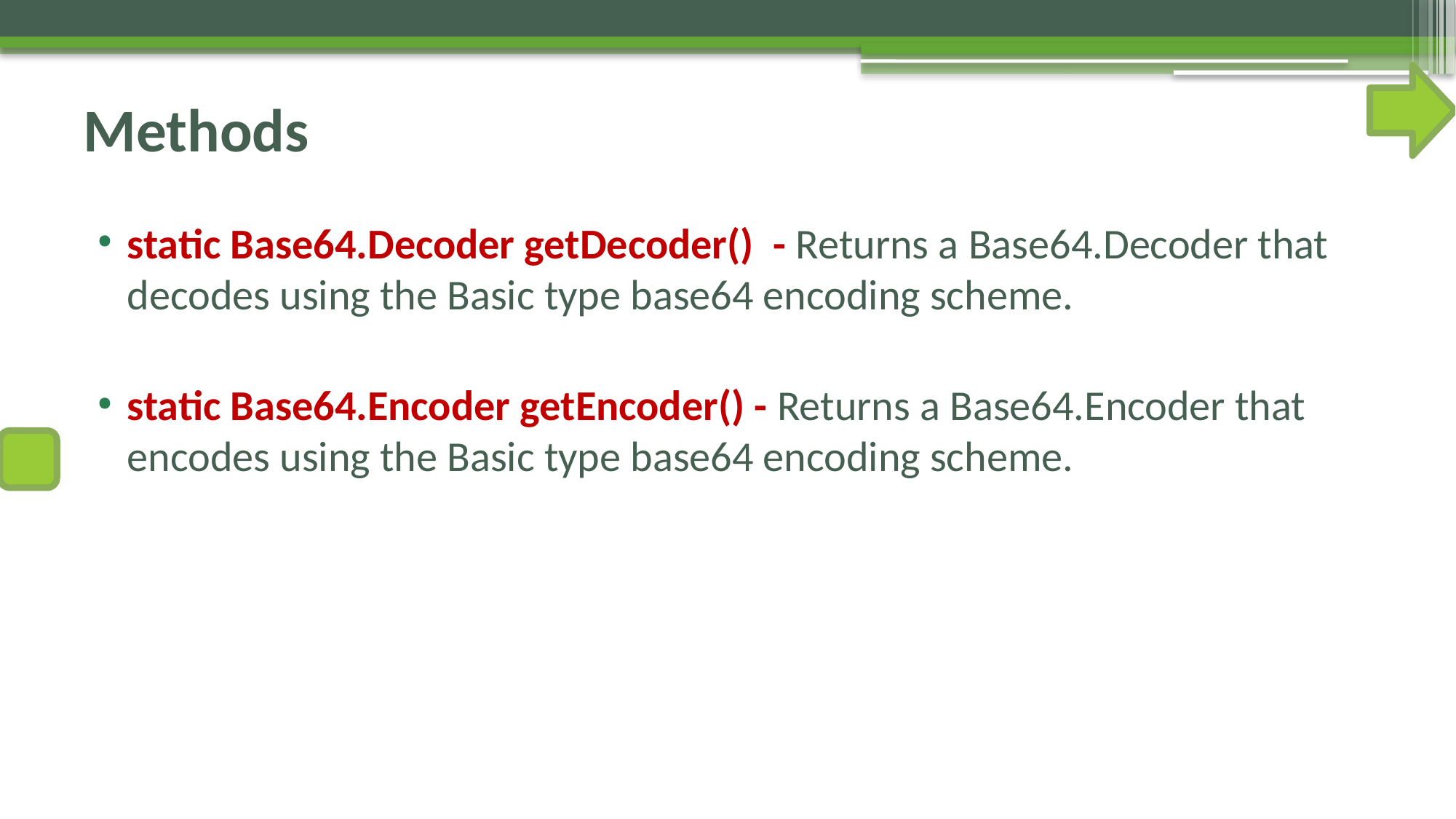

# Methods
static Base64.Decoder getDecoder()  - Returns a Base64.Decoder that decodes using the Basic type base64 encoding scheme.

static Base64.Encoder getEncoder() - Returns a Base64.Encoder that encodes using the Basic type base64 encoding scheme.